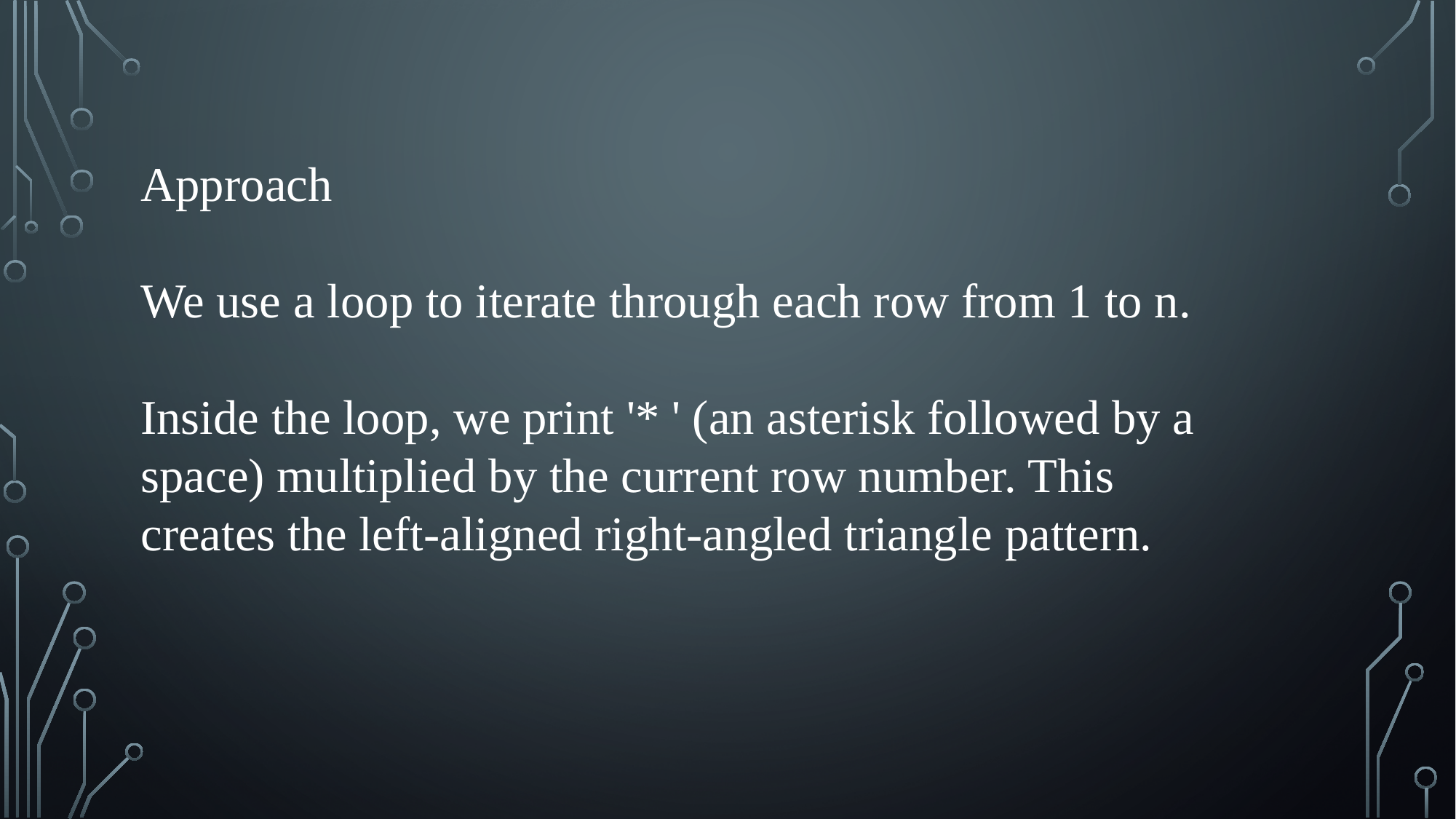

Approach

We use a loop to iterate through each row from 1 to n.

Inside the loop, we print '* ' (an asterisk followed by a space) multiplied by the current row number. This creates the left-aligned right-angled triangle pattern.